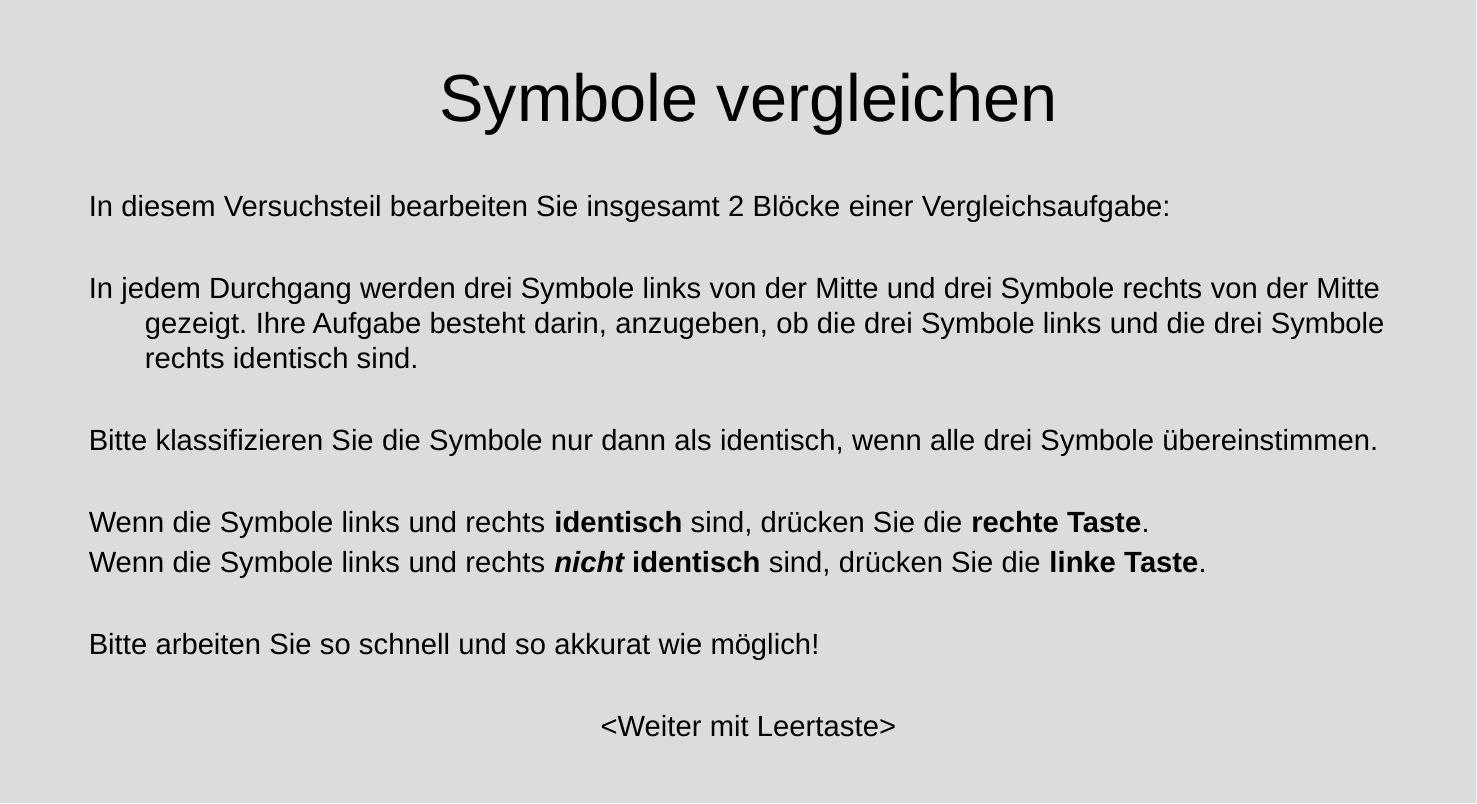

Symbole vergleichen

In diesem Versuchsteil bearbeiten Sie insgesamt 2 Blöcke einer Vergleichsaufgabe:

In jedem Durchgang werden drei Symbole links von der Mitte und drei Symbole rechts von der Mitte gezeigt. Ihre Aufgabe besteht darin, anzugeben, ob die drei Symbole links und die drei Symbole rechts identisch sind.

Bitte klassifizieren Sie die Symbole nur dann als identisch, wenn alle drei Symbole übereinstimmen.

Wenn die Symbole links und rechts identisch sind, drücken Sie die rechte Taste.
Wenn die Symbole links und rechts nicht identisch sind, drücken Sie die linke Taste.

Bitte arbeiten Sie so schnell und so akkurat wie möglich!

<Weiter mit Leertaste>